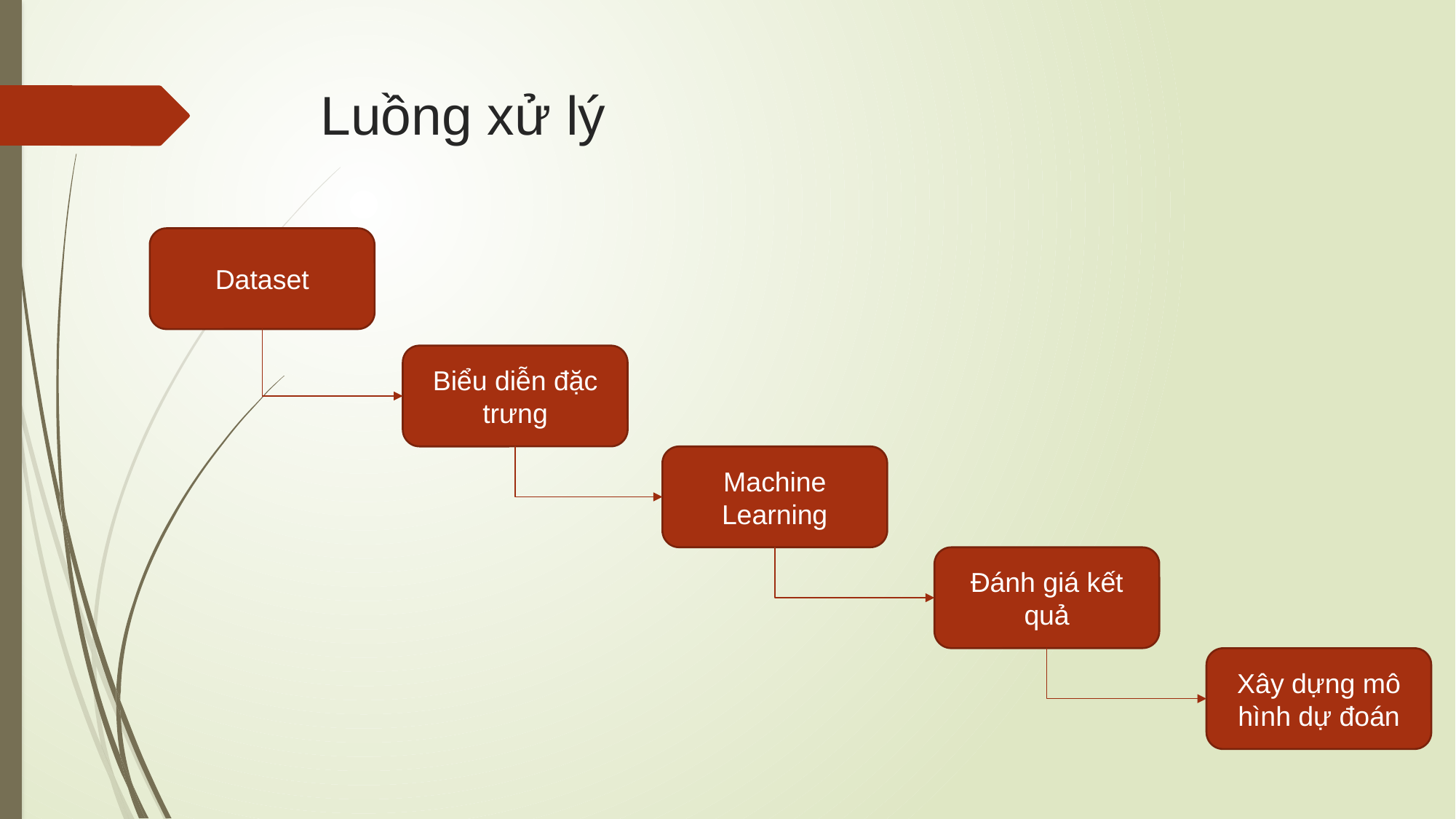

# Luồng xử lý
Dataset
Biểu diễn đặc trưng
Machine Learning
Đánh giá kết quả
Xây dựng mô hình dự đoán